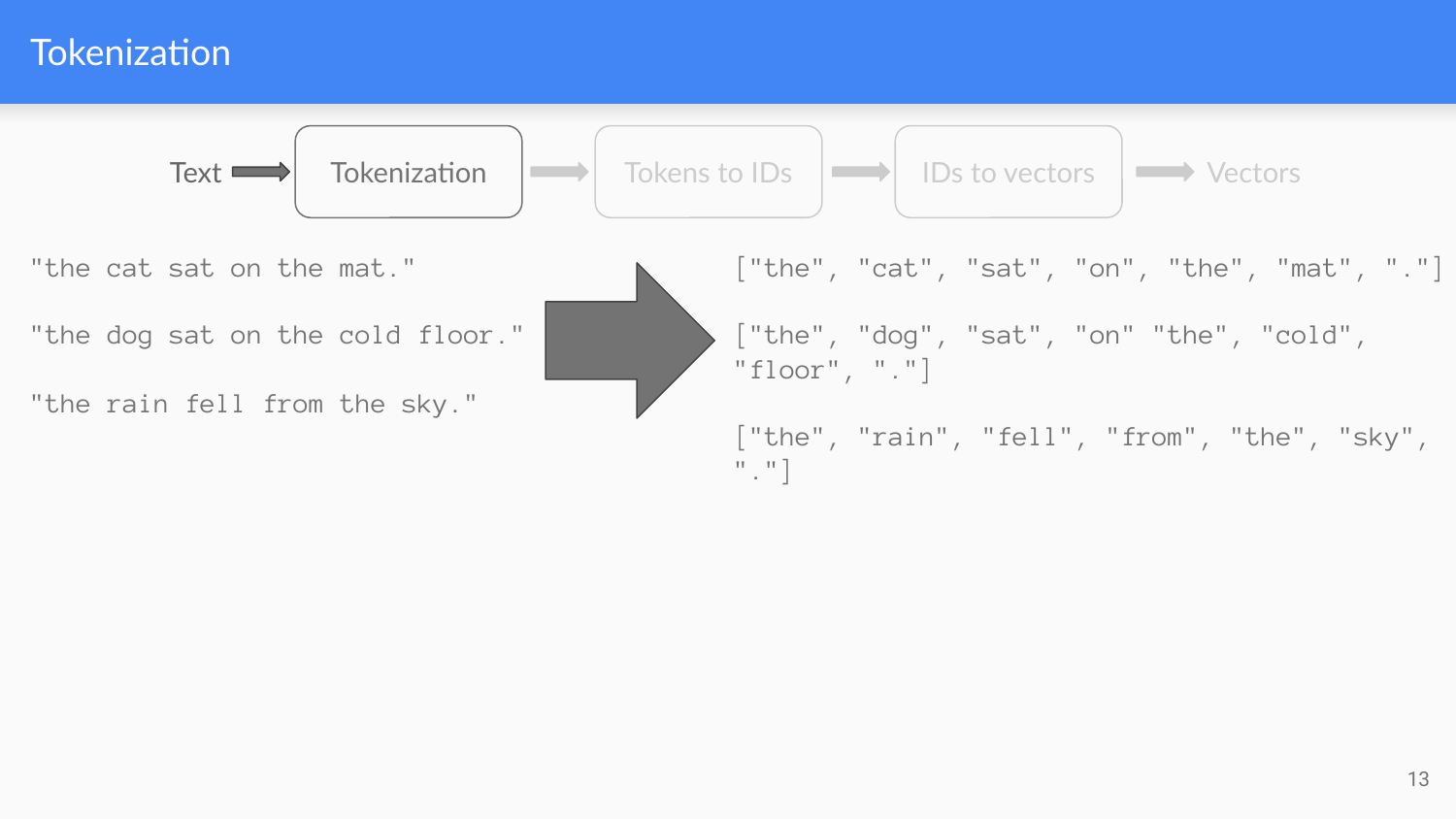

# Tokenization
Tokenization
Tokens to IDs
IDs to vectors
Text
Vectors

"the cat sat on the mat."

"the dog sat on the cold floor."

"the rain fell from the sky."
["the", "cat", "sat", "on", "the", "mat", "."]

["the", "dog", "sat", "on" "the", "cold", "floor", "."]

["the", "rain", "fell", "from", "the", "sky", "."]

13